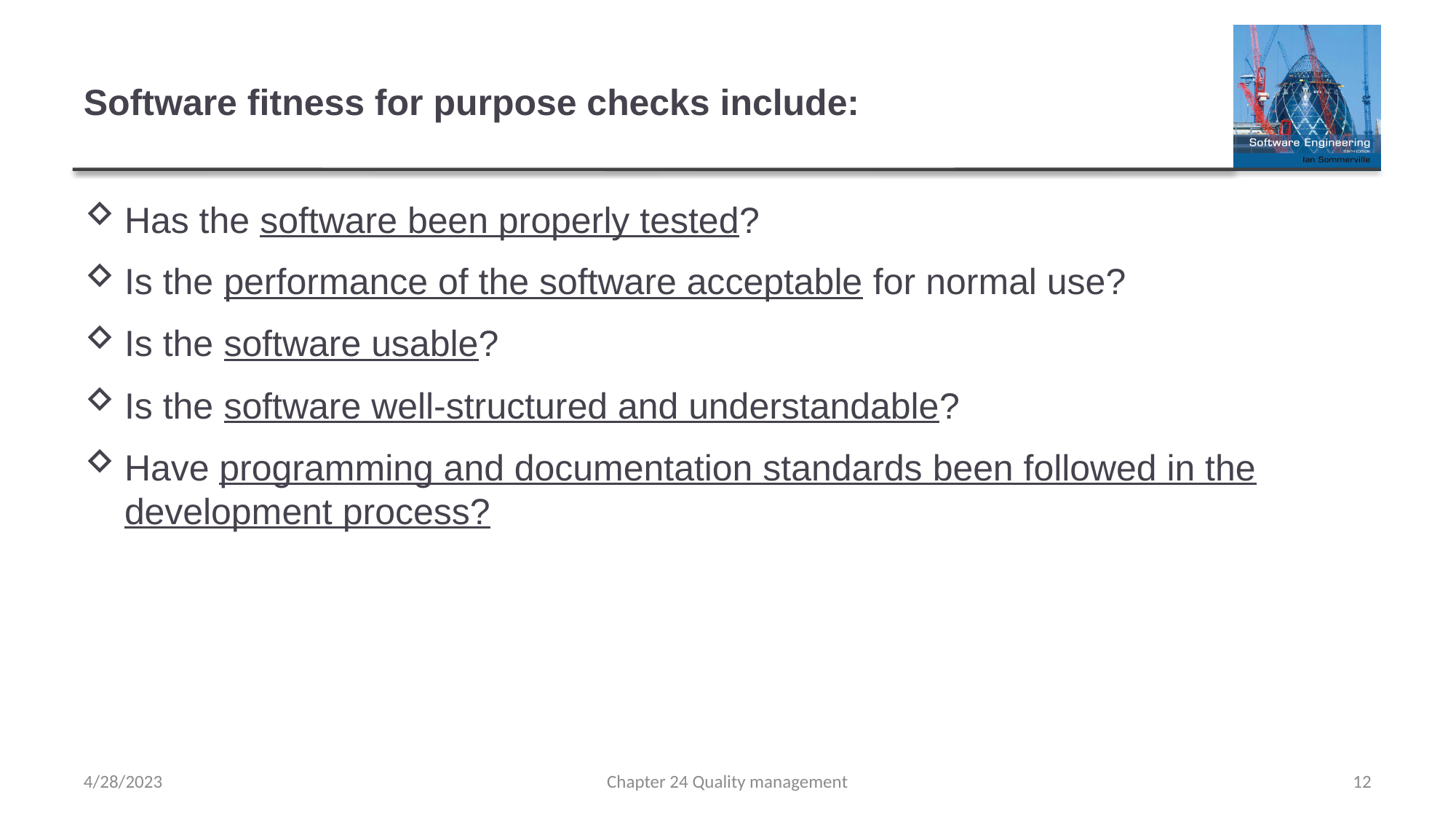

# Software fitness for purpose checks include:
Has the software been properly tested?
Is the performance of the software acceptable for normal use?
Is the software usable?
Is the software well-structured and understandable?
Have programming and documentation standards been followed in the development process?

4/28/2023
Chapter 24 Quality management
12